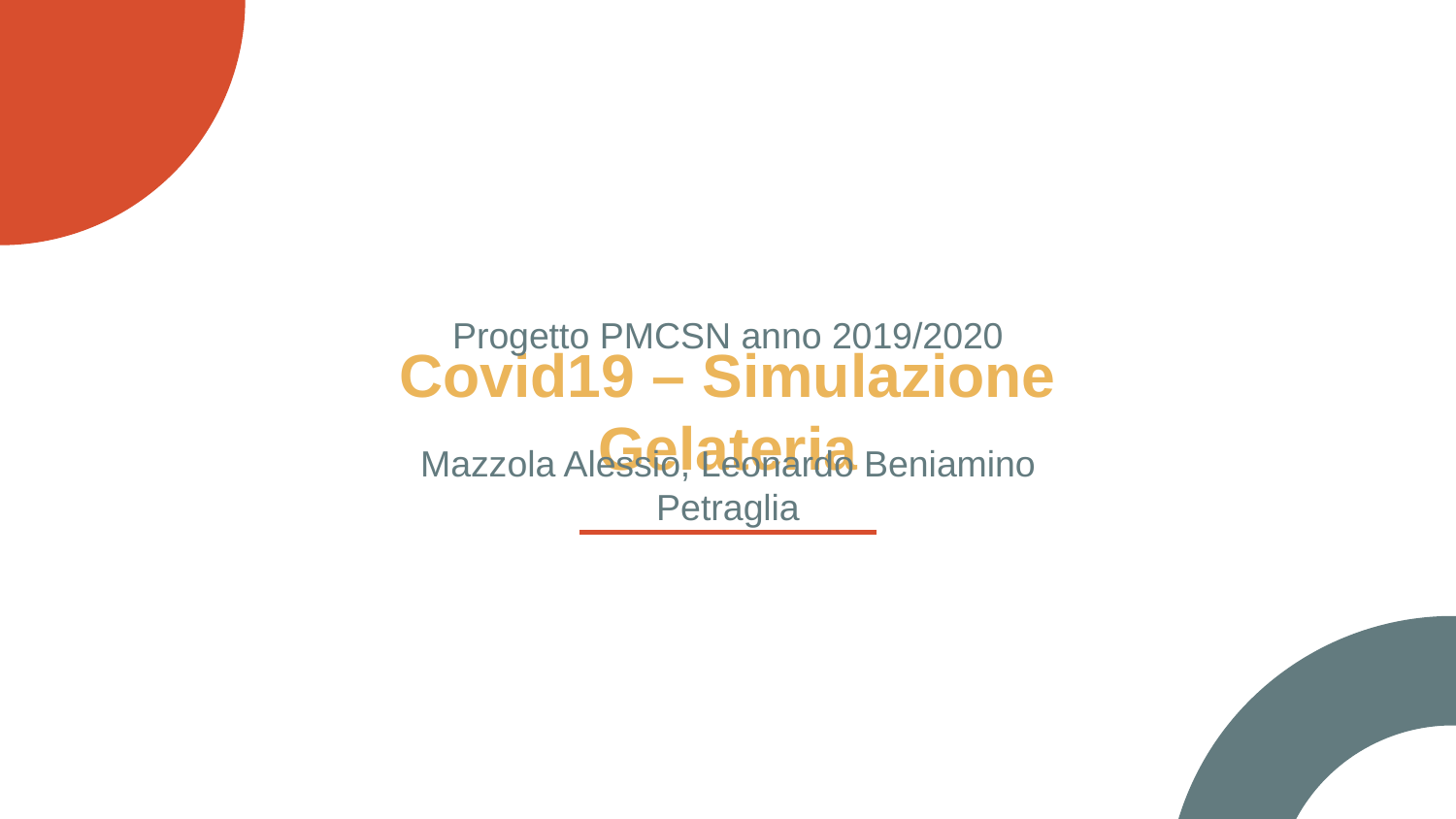

Progetto PMCSN anno 2019/2020
# Covid19 – Simulazione Gelateria

Mazzola Alessio, Leonardo Beniamino Petraglia